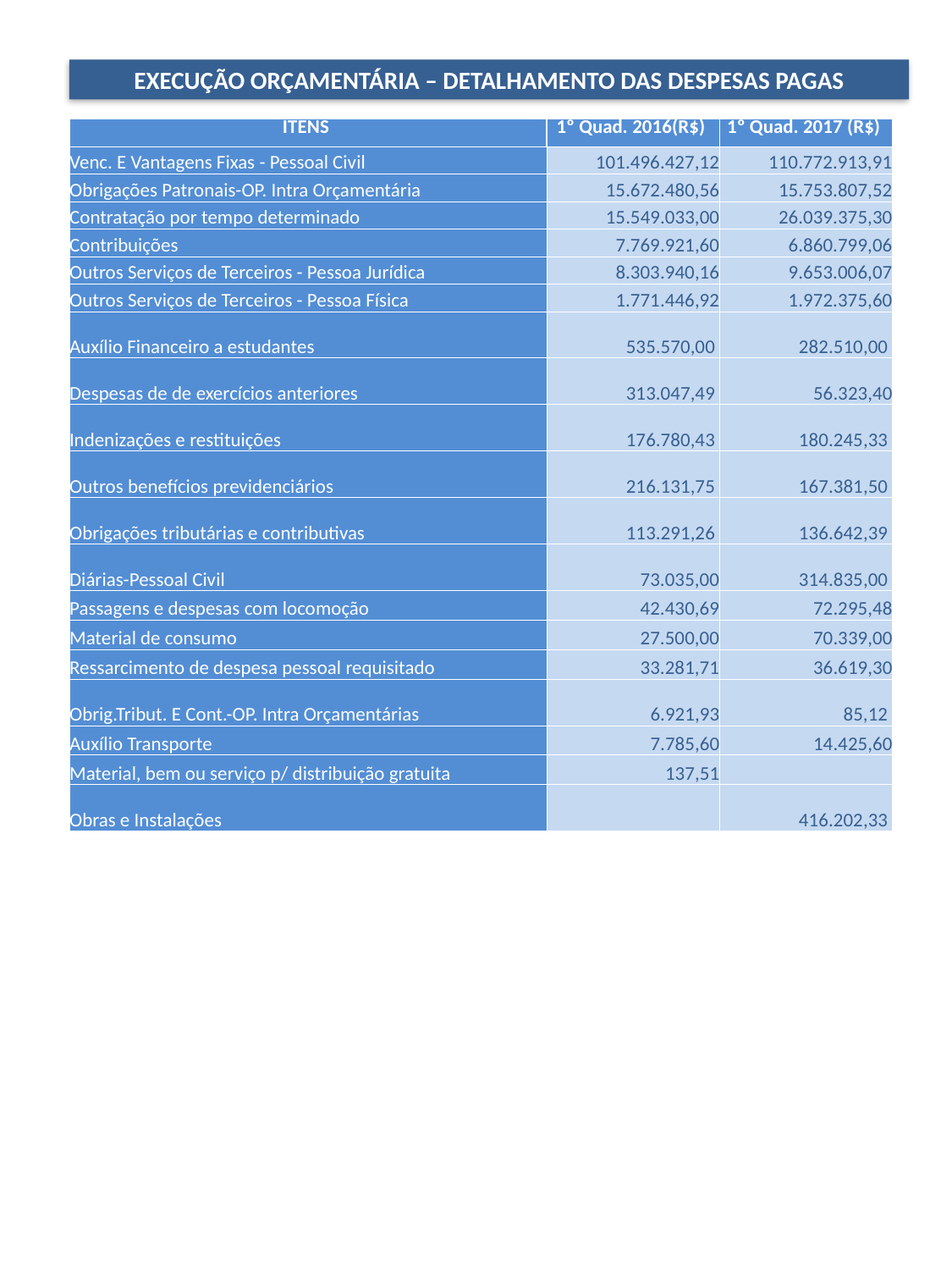

EXECUÇÃO ORÇAMENTÁRIA – DETALHAMENTO DAS DESPESAS PAGAS
| ITENS | 1º Quad. 2016(R$) | 1º Quad. 2017 (R$) |
| --- | --- | --- |
| Venc. E Vantagens Fixas - Pessoal Civil | 101.496.427,12 | 110.772.913,91 |
| Obrigações Patronais-OP. Intra Orçamentária | 15.672.480,56 | 15.753.807,52 |
| Contratação por tempo determinado | 15.549.033,00 | 26.039.375,30 |
| Contribuições | 7.769.921,60 | 6.860.799,06 |
| Outros Serviços de Terceiros - Pessoa Jurídica | 8.303.940,16 | 9.653.006,07 |
| Outros Serviços de Terceiros - Pessoa Física | 1.771.446,92 | 1.972.375,60 |
| Auxílio Financeiro a estudantes | 535.570,00 | 282.510,00 |
| Despesas de de exercícios anteriores | 313.047,49 | 56.323,40 |
| Indenizações e restituições | 176.780,43 | 180.245,33 |
| Outros benefícios previdenciários | 216.131,75 | 167.381,50 |
| Obrigações tributárias e contributivas | 113.291,26 | 136.642,39 |
| Diárias-Pessoal Civil | 73.035,00 | 314.835,00 |
| Passagens e despesas com locomoção | 42.430,69 | 72.295,48 |
| Material de consumo | 27.500,00 | 70.339,00 |
| Ressarcimento de despesa pessoal requisitado | 33.281,71 | 36.619,30 |
| Obrig.Tribut. E Cont.-OP. Intra Orçamentárias | 6.921,93 | 85,12 |
| Auxílio Transporte | 7.785,60 | 14.425,60 |
| Material, bem ou serviço p/ distribuição gratuita | 137,51 |  |
| Obras e Instalações |  | 416.202,33 |
Fonte: SIAFEM/Portal da Transparência